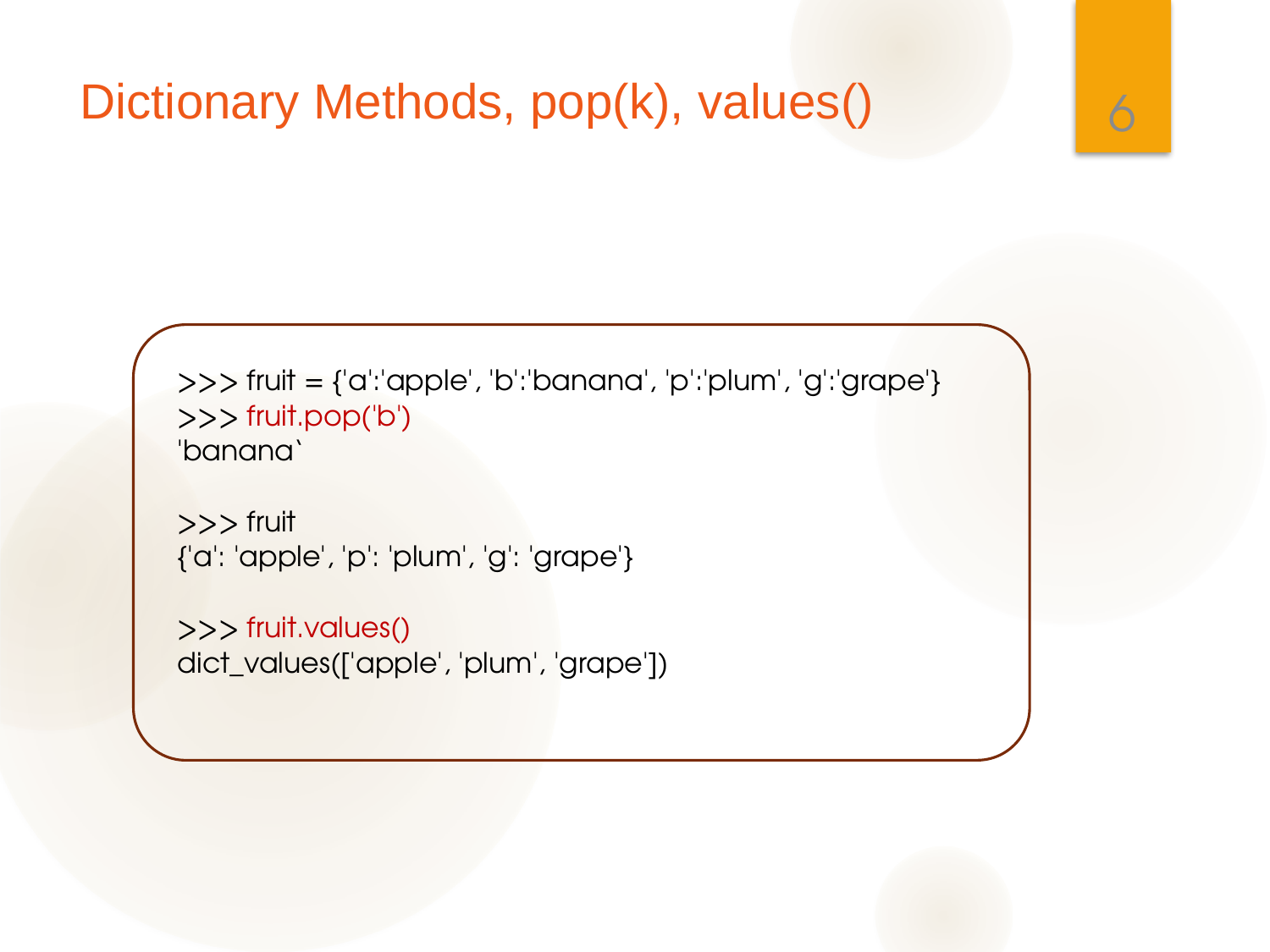

6
# Dictionary Methods, pop(k), values()

>>> fruit = {'a':'apple', 'b':'banana', 'p':'plum', 'g':'grape'}
>>> fruit.pop('b')
'banana‘

>>> fruit
{'a': 'apple', 'p': 'plum', 'g': 'grape'}

>>> fruit.values()
dict_values(['apple', 'plum', 'grape'])